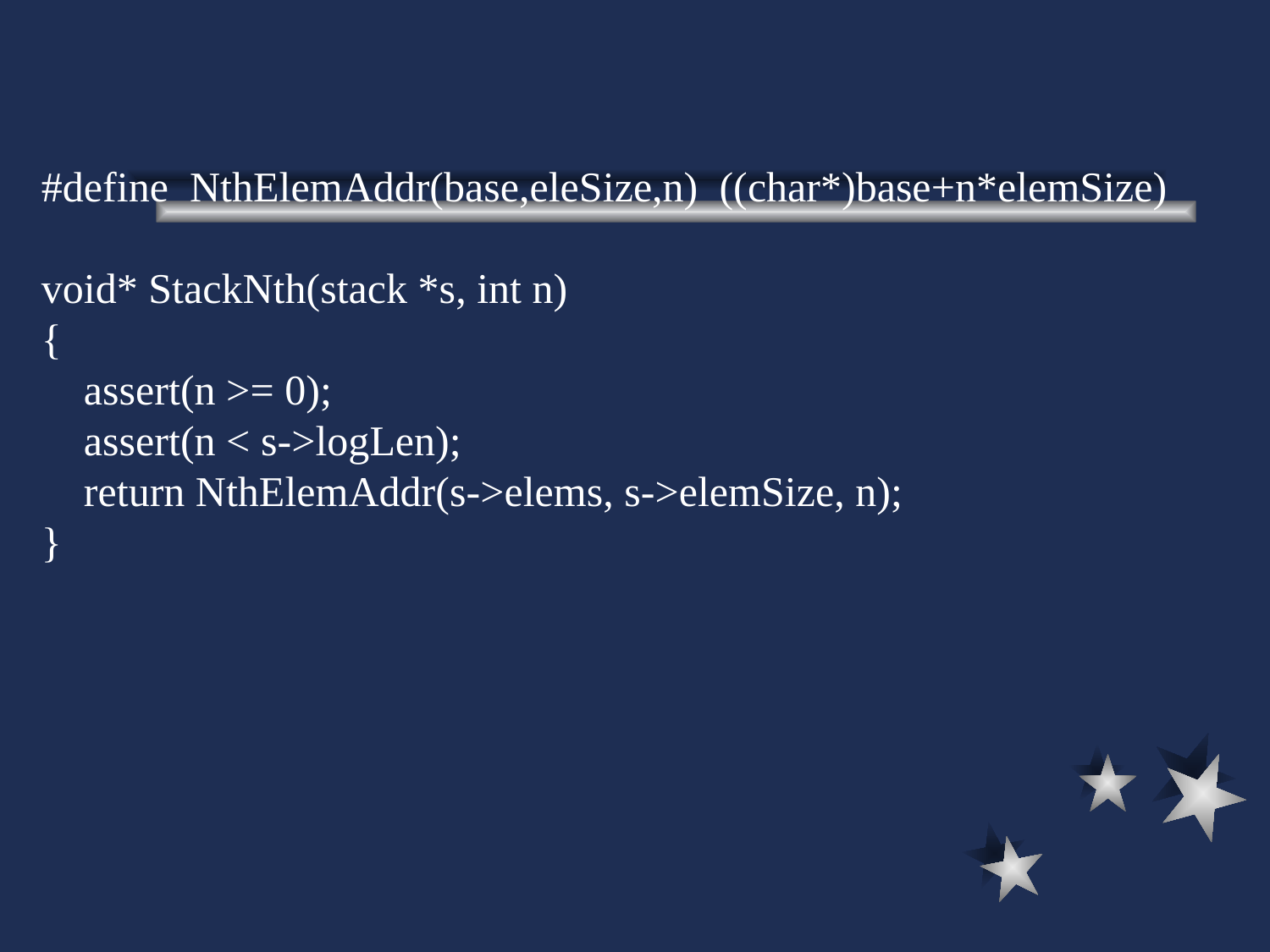

#define  NthElemAddr(base,eleSize,n)  ((char*)base+n*elemSize)

void* StackNth(stack *s, int n)
{
    assert(n >= 0);
    assert(n < s->logLen);
    return NthElemAddr(s->elems, s->elemSize, n);
}